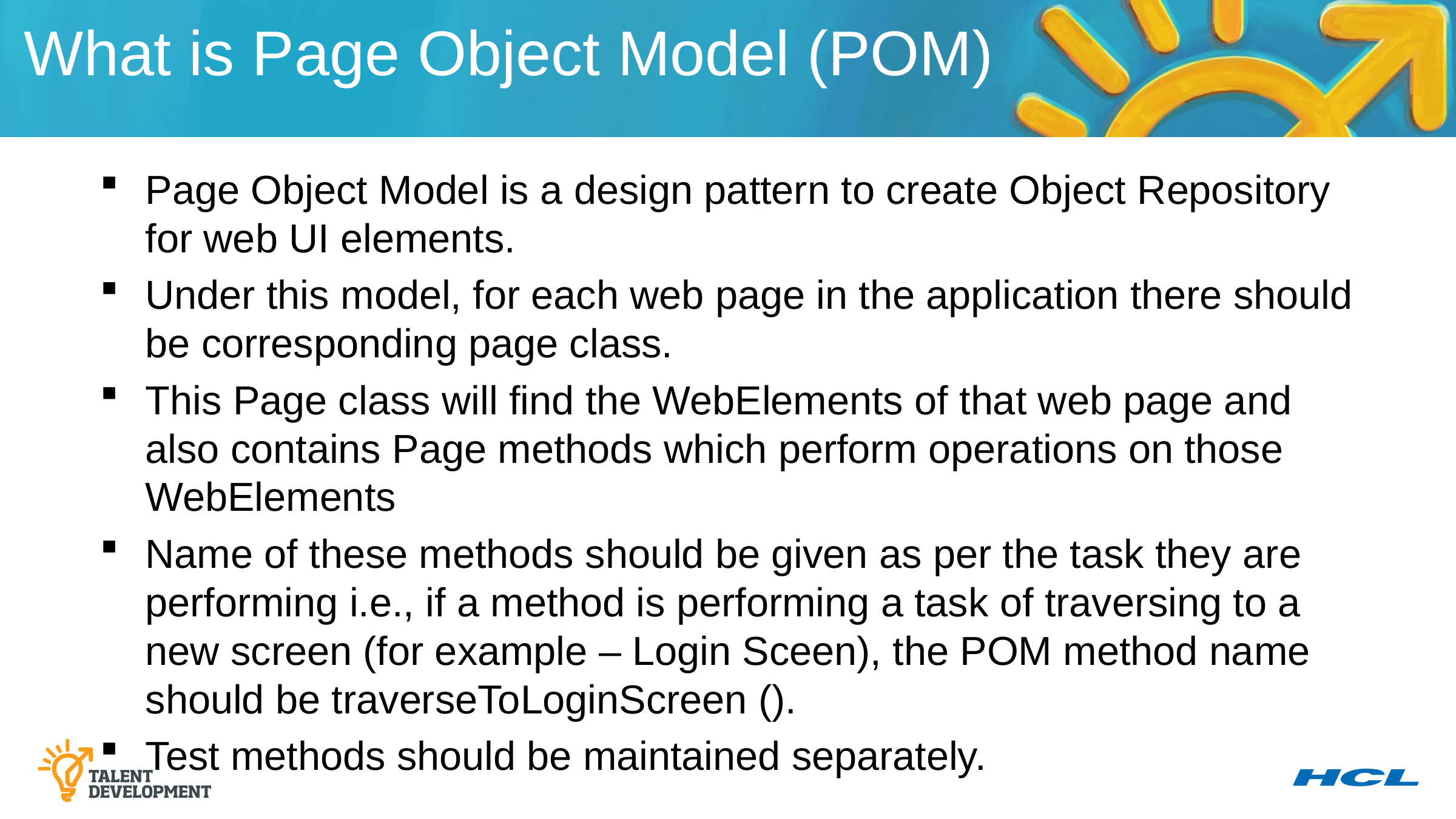

What is Page Object Model (POM)
Page Object Model is a design pattern to create Object Repository for web UI elements.
Under this model, for each web page in the application there should be corresponding page class.
This Page class will find the WebElements of that web page and also contains Page methods which perform operations on those WebElements
Name of these methods should be given as per the task they are performing i.e., if a method is performing a task of traversing to a new screen (for example – Login Sceen), the POM method name should be traverseToLoginScreen ().
Test methods should be maintained separately.